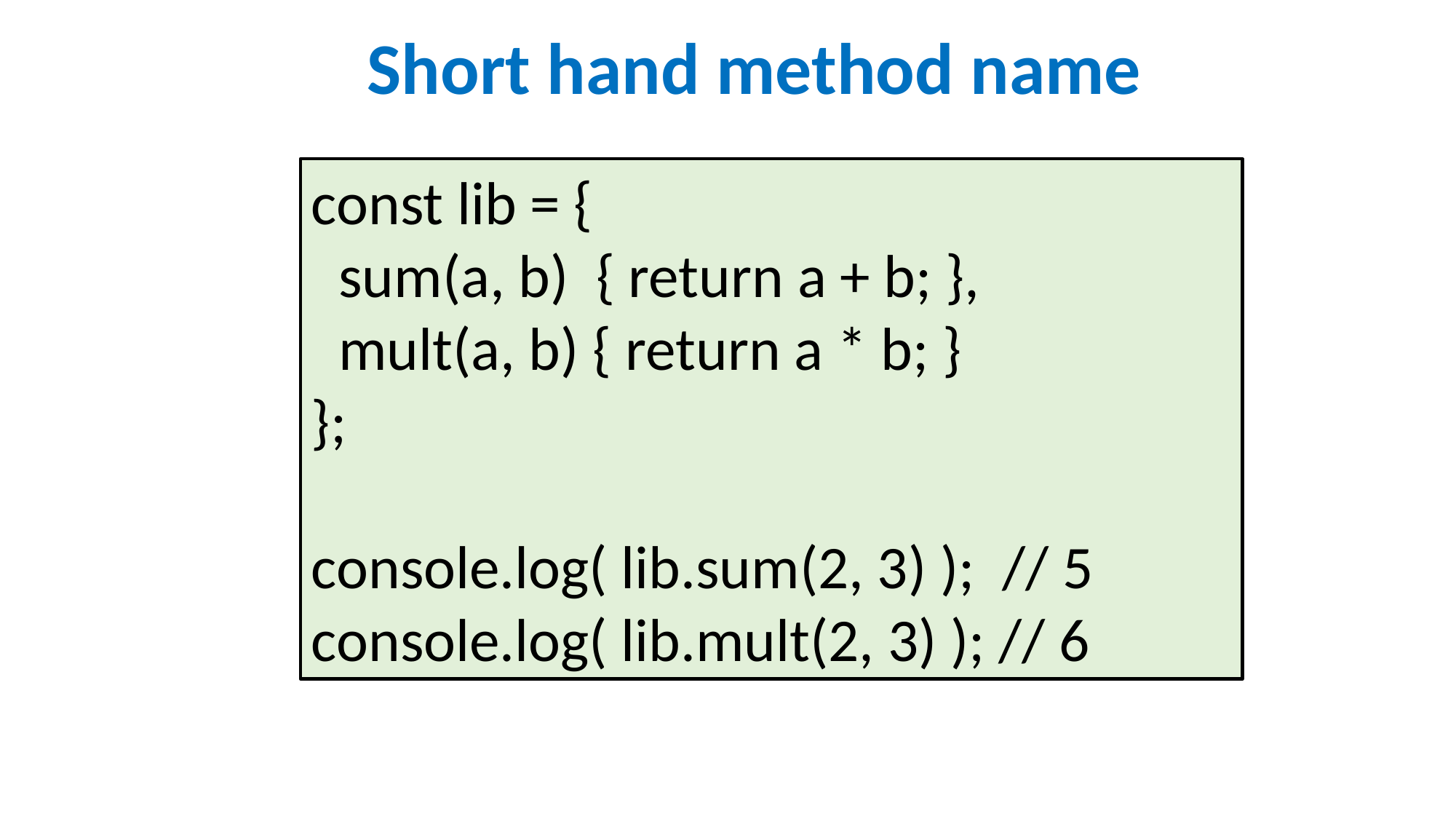

Short hand method name
const lib = {
  sum(a, b)  { return a + b; },
  mult(a, b) { return a * b; }
};

console.log( lib.sum(2, 3) );  // 5
console.log( lib.mult(2, 3) ); // 6